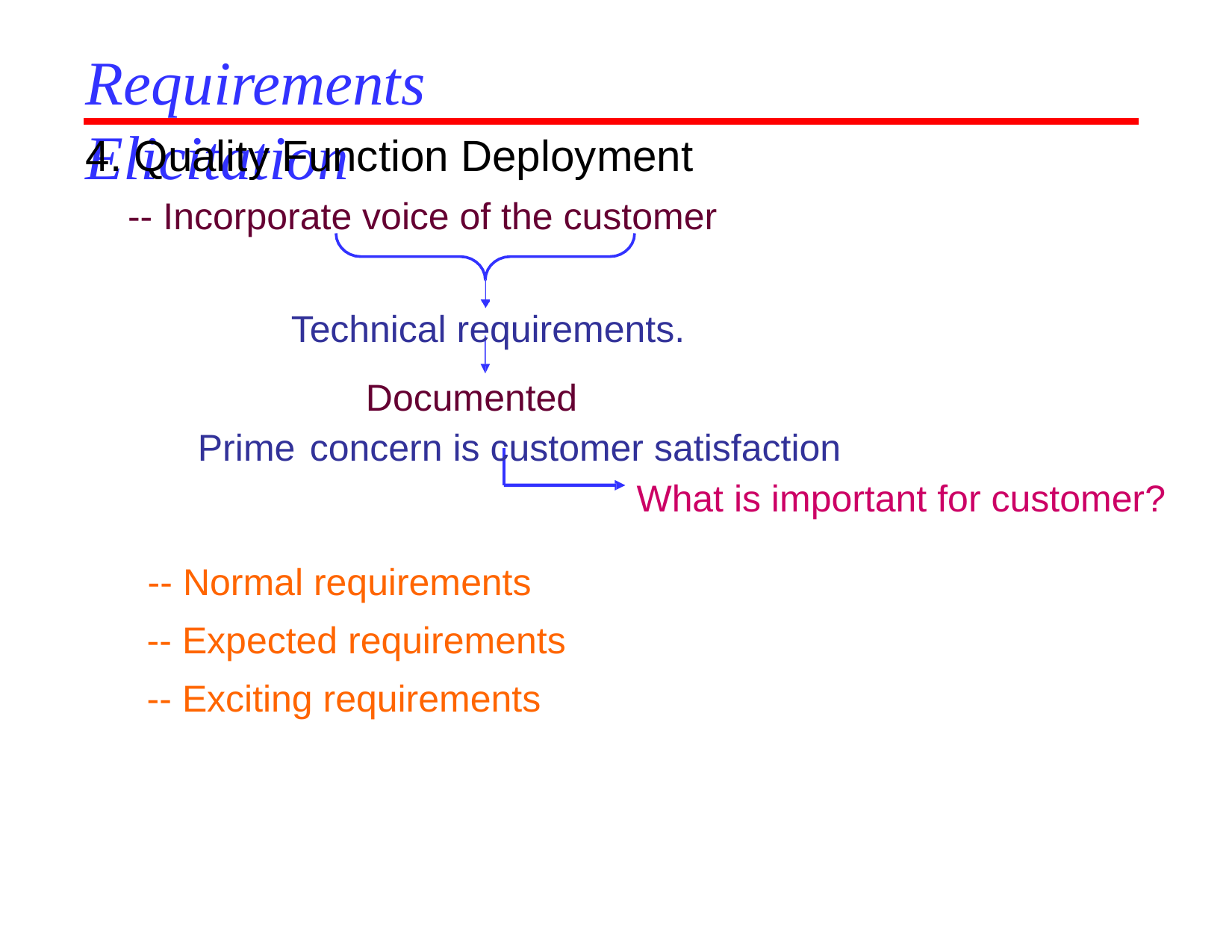

# Requirements Elicitation
4. Quality Function Deployment
-- Incorporate voice of the customer

Technical requirements.
Documented
Prime	concern is customer satisfaction
What is important for customer?

-- Normal requirements
-- Expected requirements
-- Exciting requirements